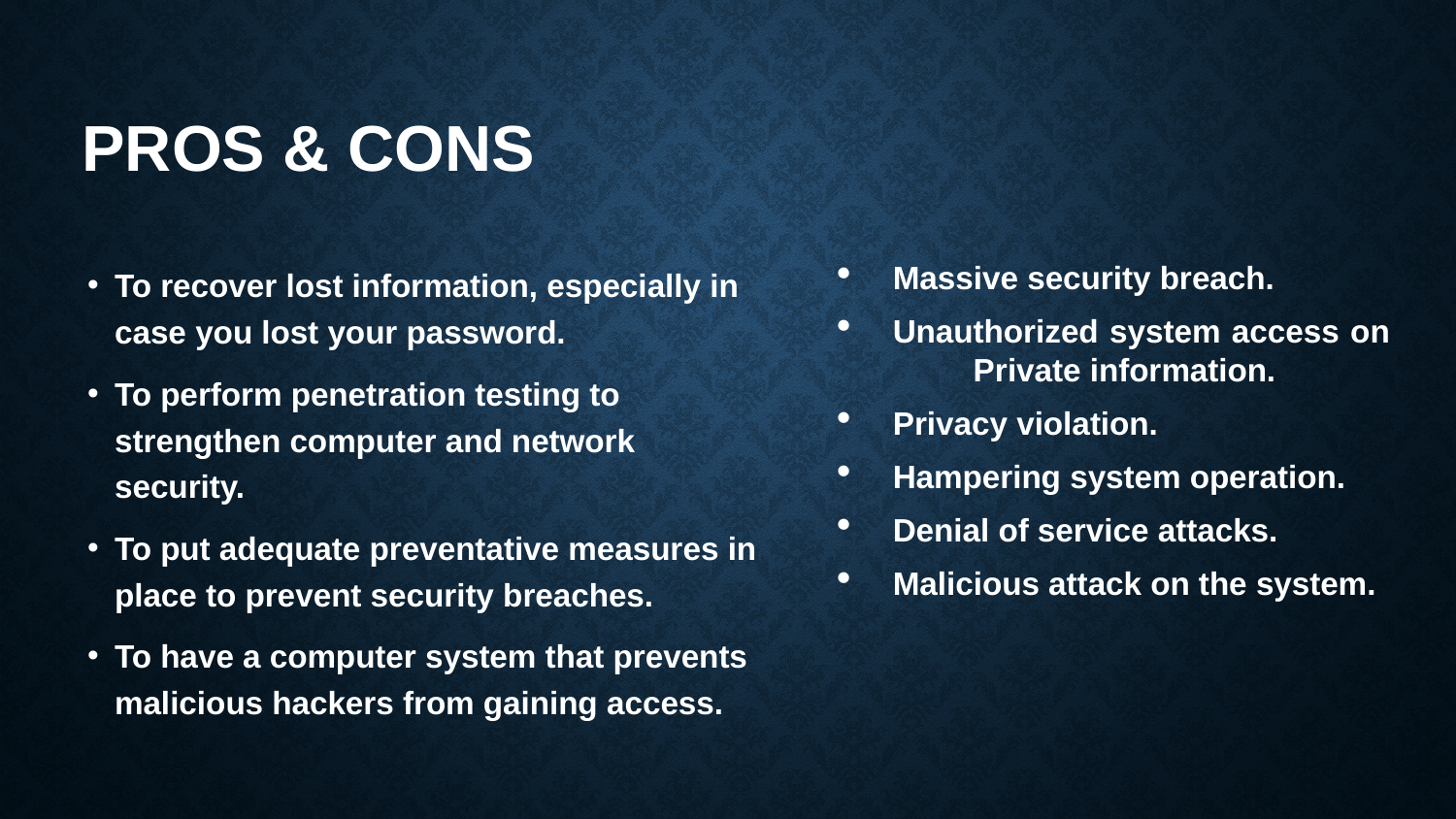

# PROS & CONS
To recover lost information, especially in case you lost your password.
To perform penetration testing to strengthen computer and network security.
To put adequate preventative measures in place to prevent security breaches.
To have a computer system that prevents malicious hackers from gaining access.

Massive security breach.
Unauthorized system access on           Private information.
Privacy violation.
Hampering system operation.
Denial of service attacks.
Malicious attack on the system.